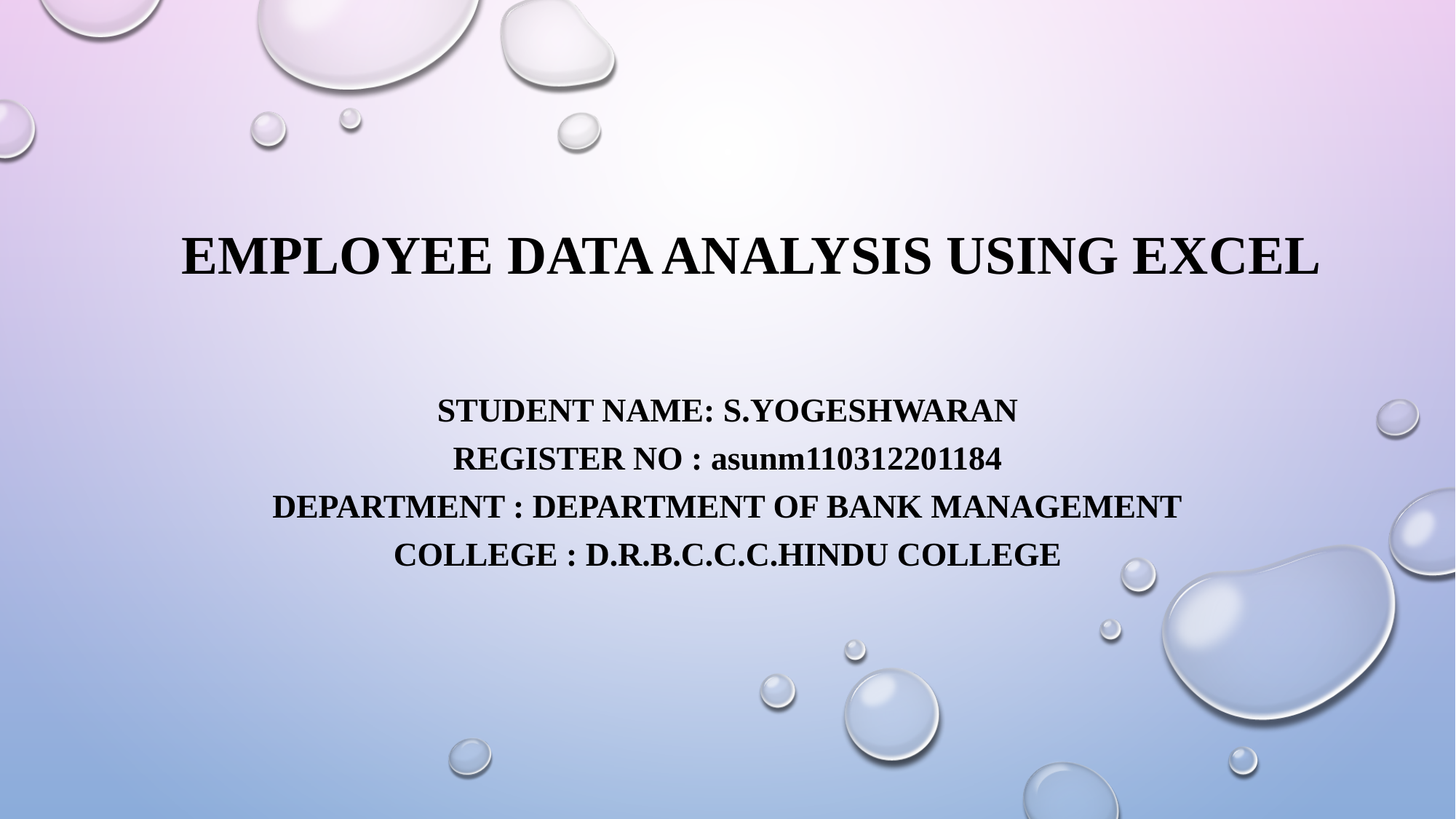

# EMPLOYEE DATA ANALYSIS USING EXCEL
STuDENT NAME: S.YOGESHWARAN
register no : asunm110312201184
Department : department of BANK MANAGEMENT
college : d.r.b.c.c.c.hindu college